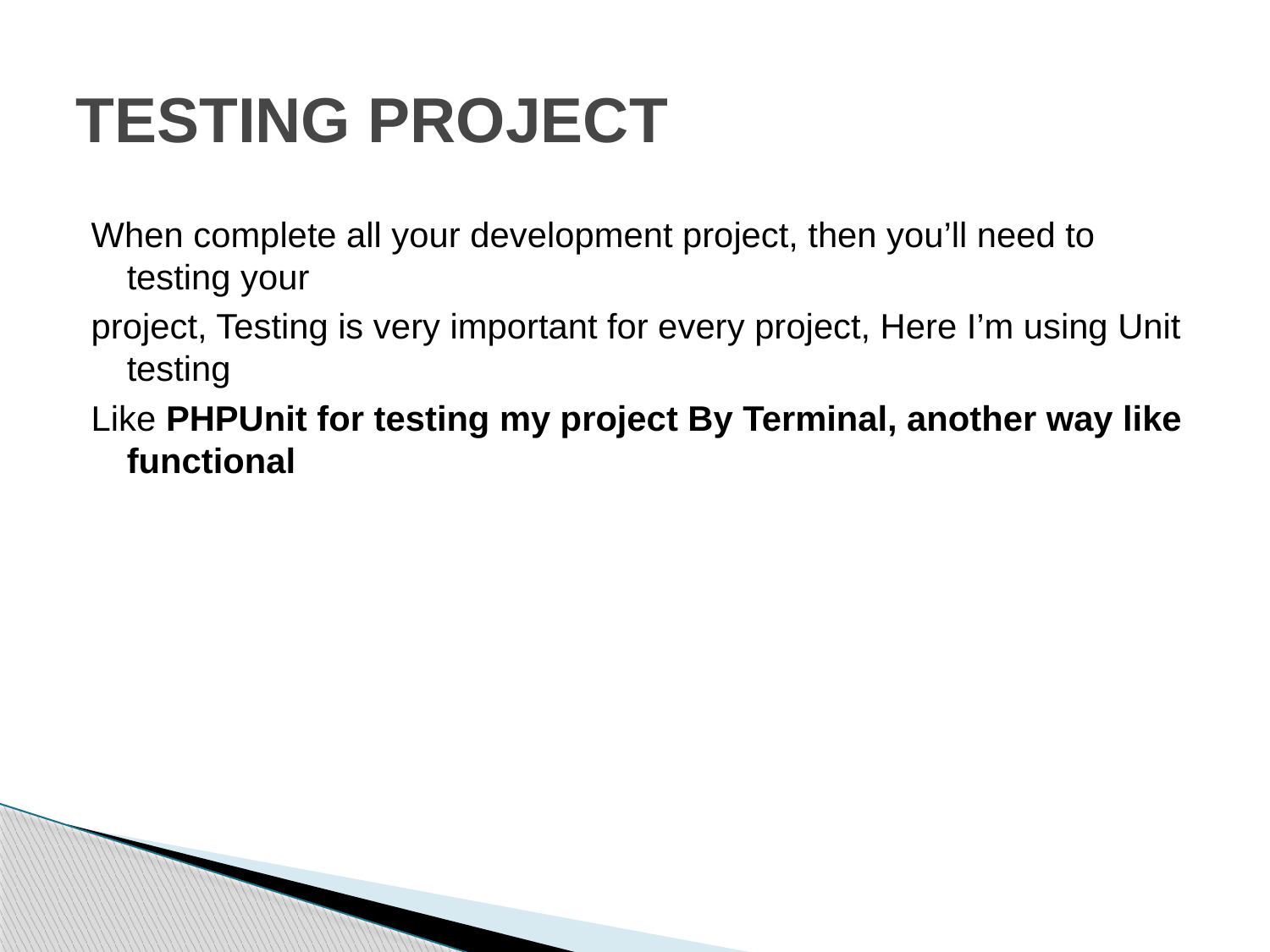

# TESTING PROJECT
When complete all your development project, then you’ll need to testing your
project, Testing is very important for every project, Here I’m using Unit testing
Like PHPUnit for testing my project By Terminal, another way like functional